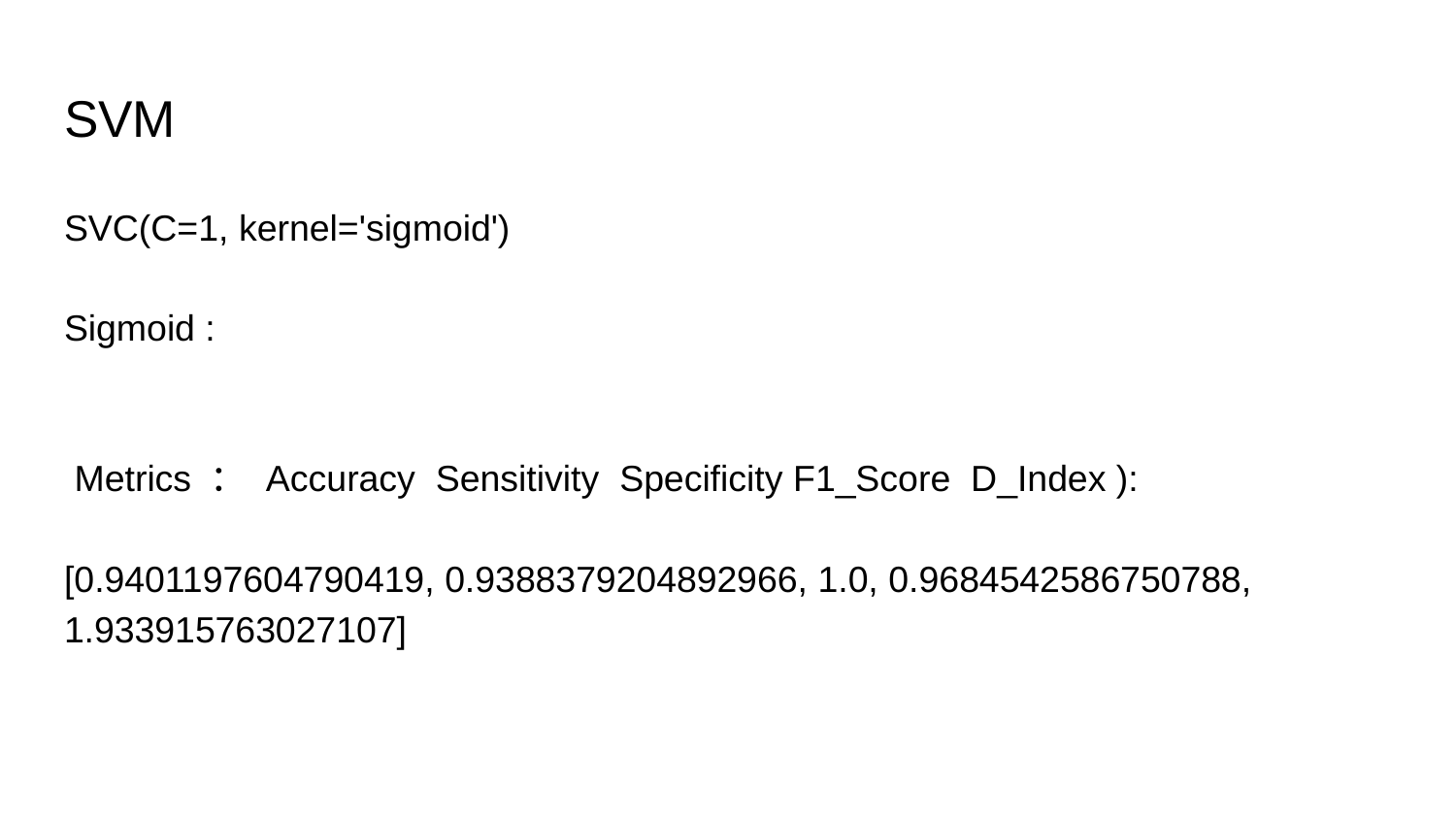

# SVM
SVC(C=1, kernel='sigmoid')

Sigmoid :

 Metrics ： Accuracy  Sensitivity  Specificity F1_Score  D_Index ):

[0.9401197604790419, 0.9388379204892966, 1.0, 0.9684542586750788, 1.933915763027107]